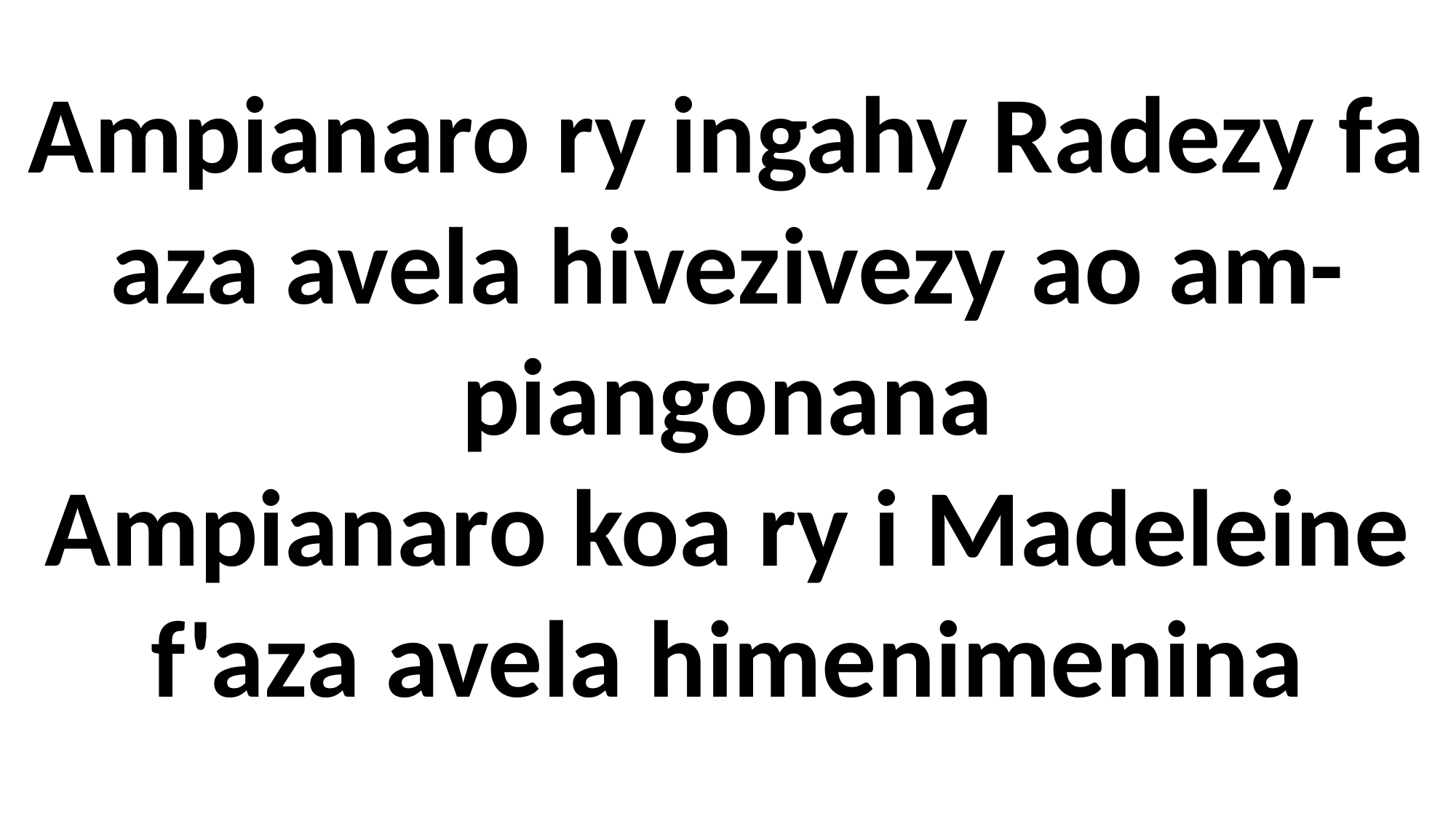

Ampianaro ry ingahy Radezy fa aza avela hivezivezy ao am-piangonana
Ampianaro koa ry i Madeleine f'aza avela himenimenina